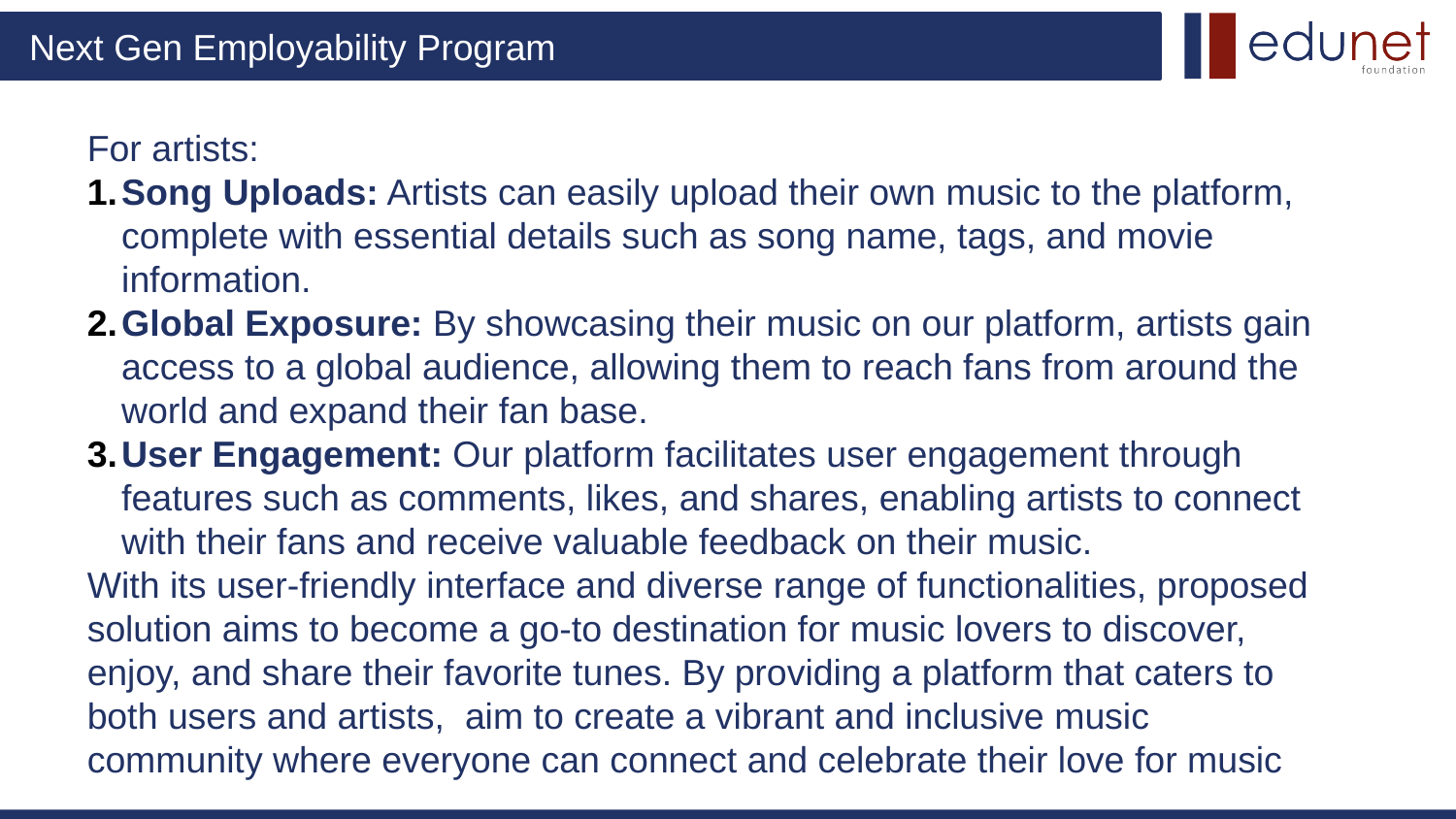

For artists:
Song Uploads: Artists can easily upload their own music to the platform, complete with essential details such as song name, tags, and movie information.
Global Exposure: By showcasing their music on our platform, artists gain access to a global audience, allowing them to reach fans from around the world and expand their fan base.
User Engagement: Our platform facilitates user engagement through features such as comments, likes, and shares, enabling artists to connect with their fans and receive valuable feedback on their music.
With its user-friendly interface and diverse range of functionalities, proposed solution aims to become a go-to destination for music lovers to discover, enjoy, and share their favorite tunes. By providing a platform that caters to both users and artists,  aim to create a vibrant and inclusive music community where everyone can connect and celebrate their love for music